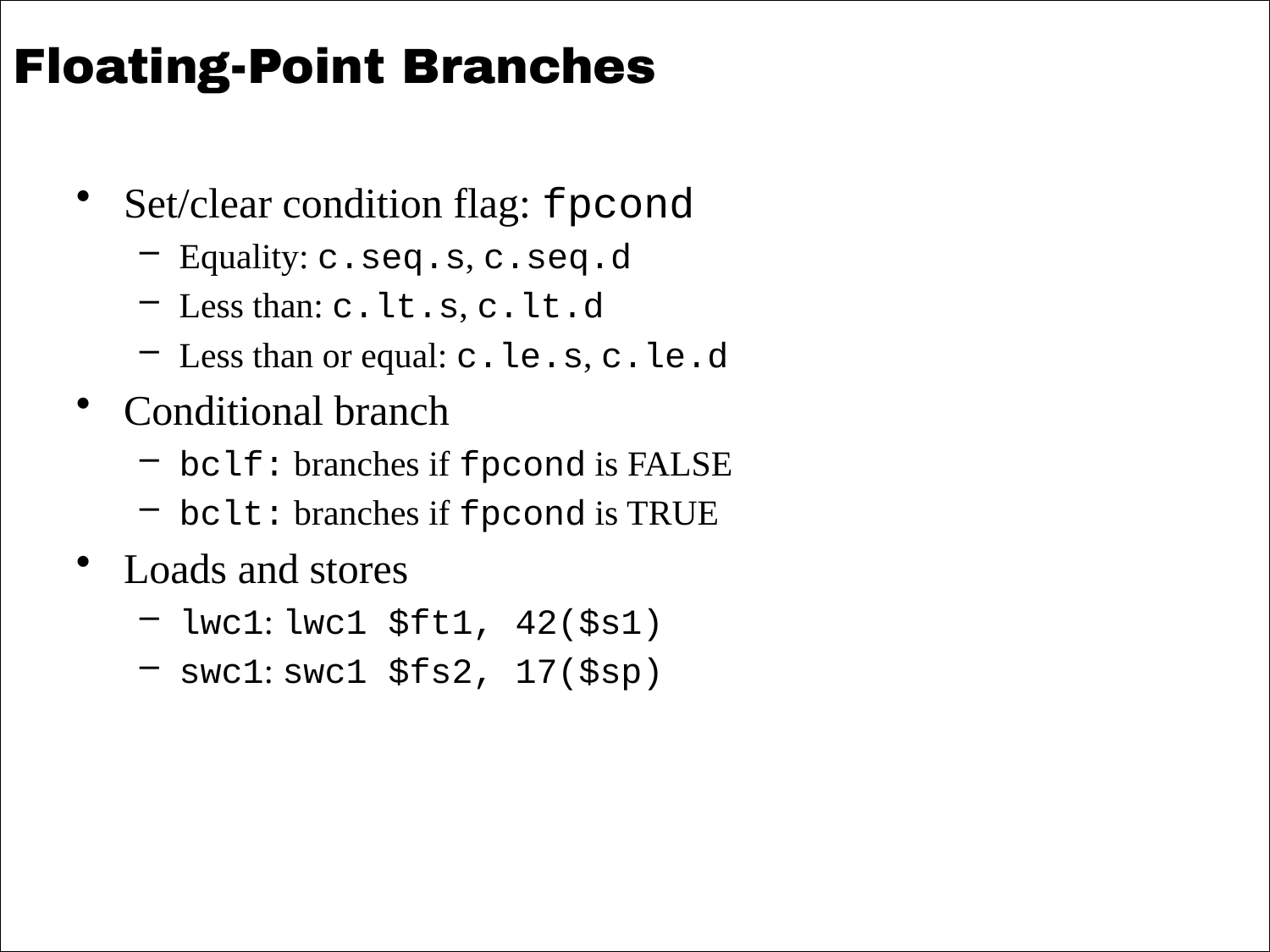

# Floating-Point Branches
Set/clear condition flag: fpcond
Equality: c.seq.s, c.seq.d
Less than: c.lt.s, c.lt.d
Less than or equal: c.le.s, c.le.d
Conditional branch
bclf: branches if fpcond is FALSE
bclt: branches if fpcond is TRUE
Loads and stores
lwc1: lwc1 $ft1, 42($s1)
swc1: swc1 $fs2, 17($sp)